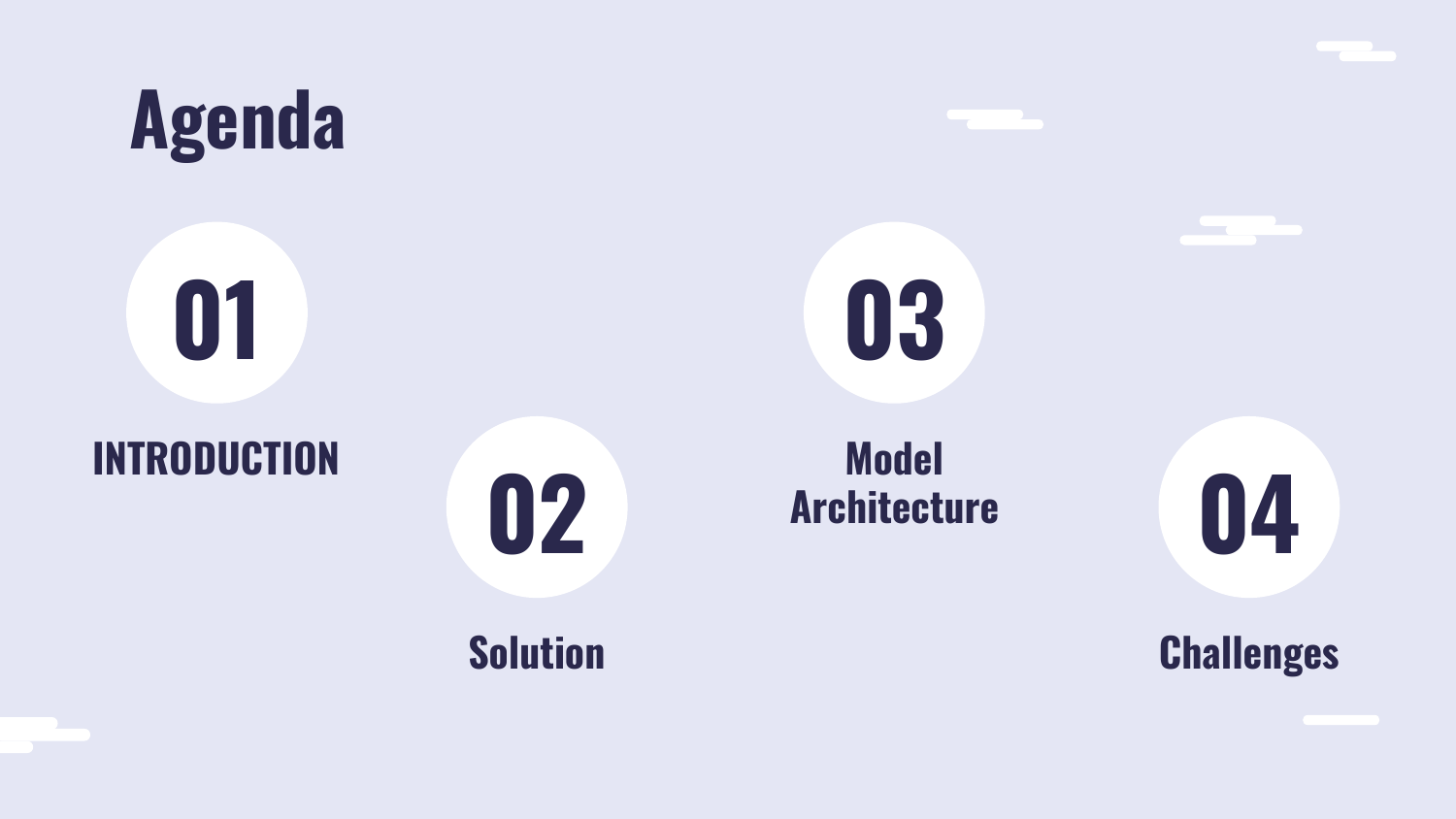

Agenda

# 01
03

INTRODUCTION
Model Architecture
02
04
Solution
Challenges